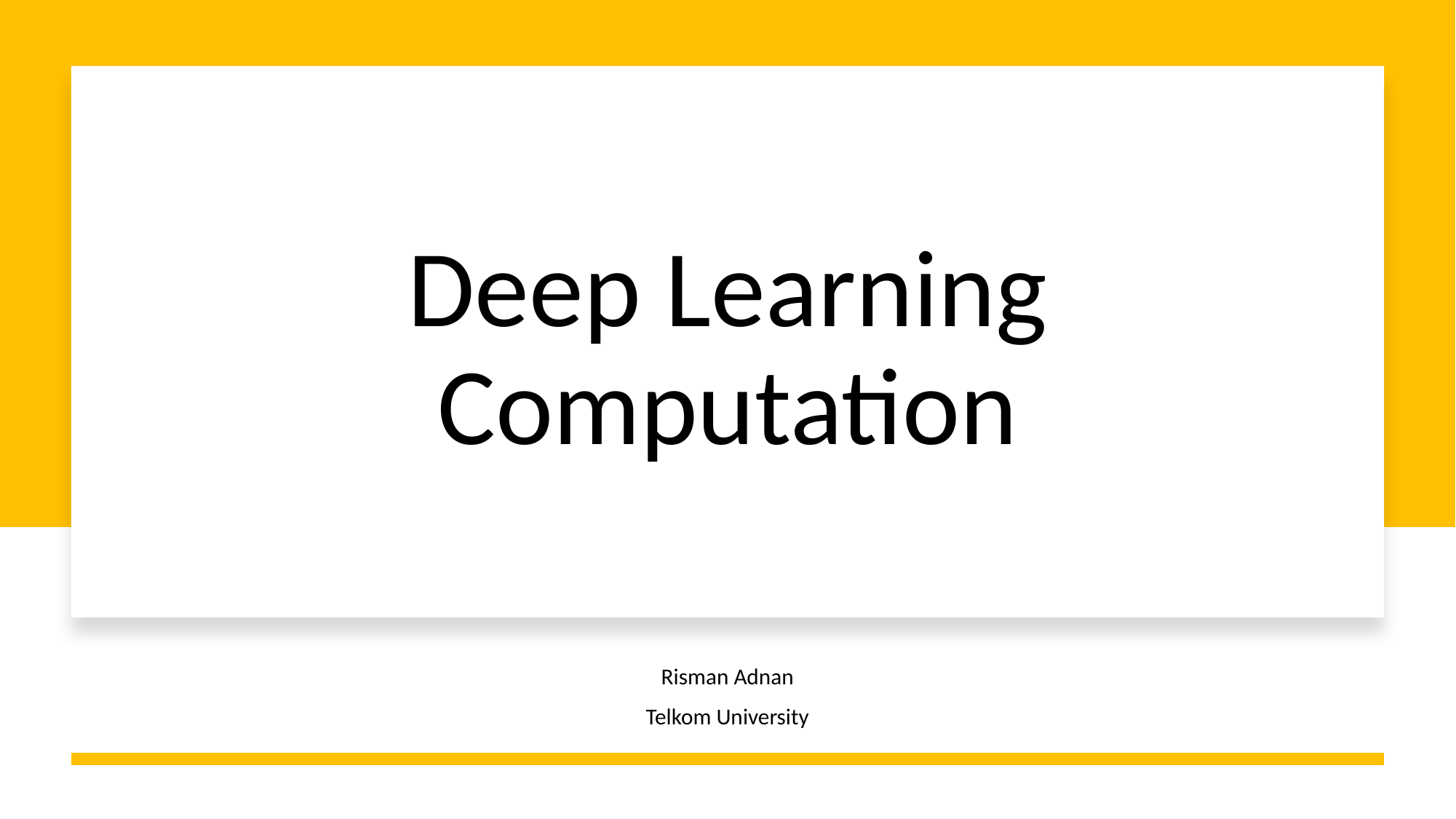

# Deep Learning Computation
Risman Adnan
Telkom University